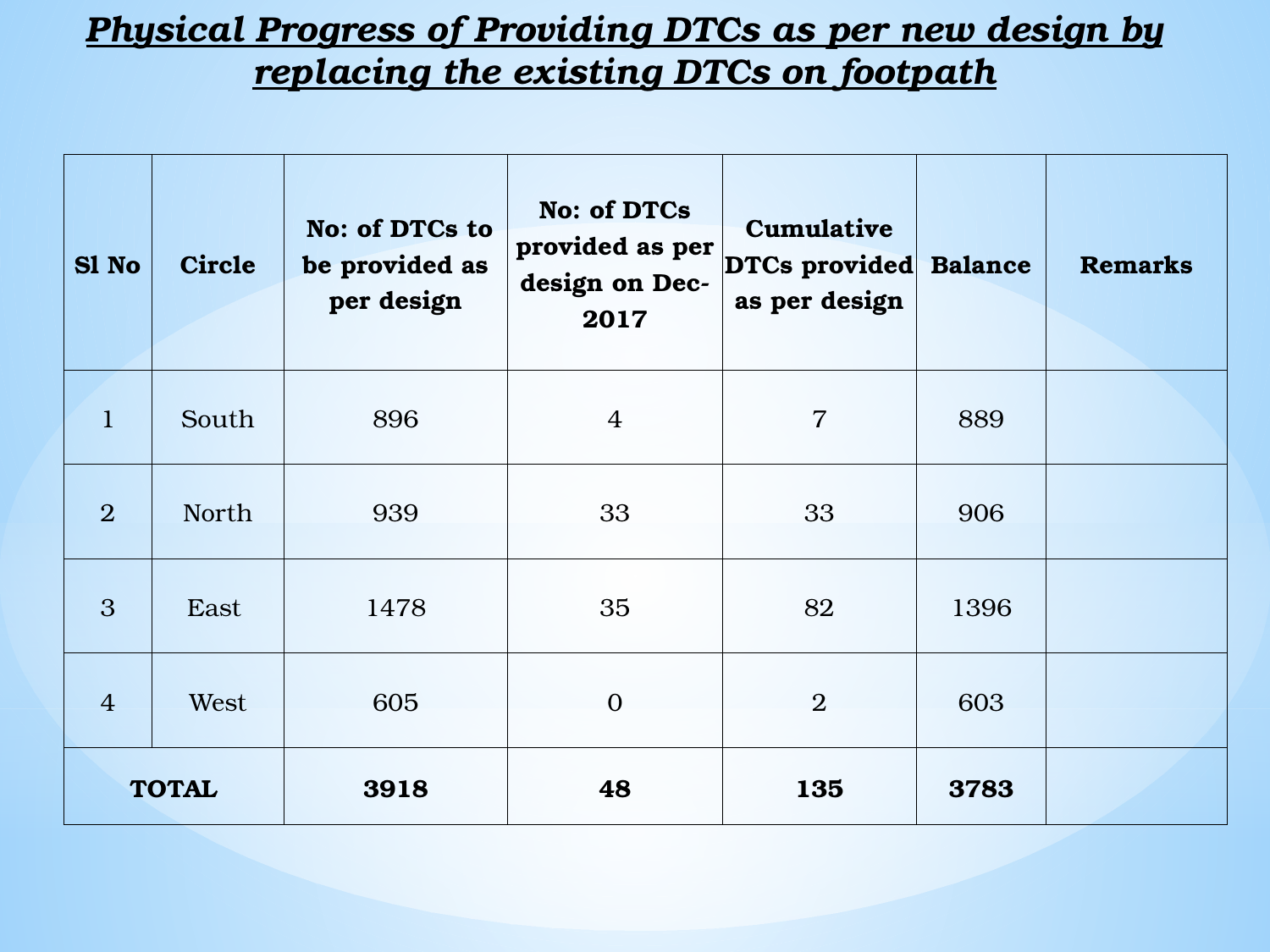

Physical Progress of Providing DTCs as per new design by replacing the existing DTCs on footpath
| Sl No | Circle | No: of DTCs to be provided as per design | No: of DTCs provided as per design on Dec-2017 | Cumulative DTCs provided as per design | Balance | Remarks |
| --- | --- | --- | --- | --- | --- | --- |
| 1 | South | 896 | 4 | 7 | 889 |  |
| 2 | North | 939 | 33 | 33 | 906 |  |
| 3 | East | 1478 | 35 | 82 | 1396 |  |
| 4 | West | 605 | 0 | 2 | 603 |  |
| TOTAL |  | 3918 | 48 | 135 | 3783 |  |